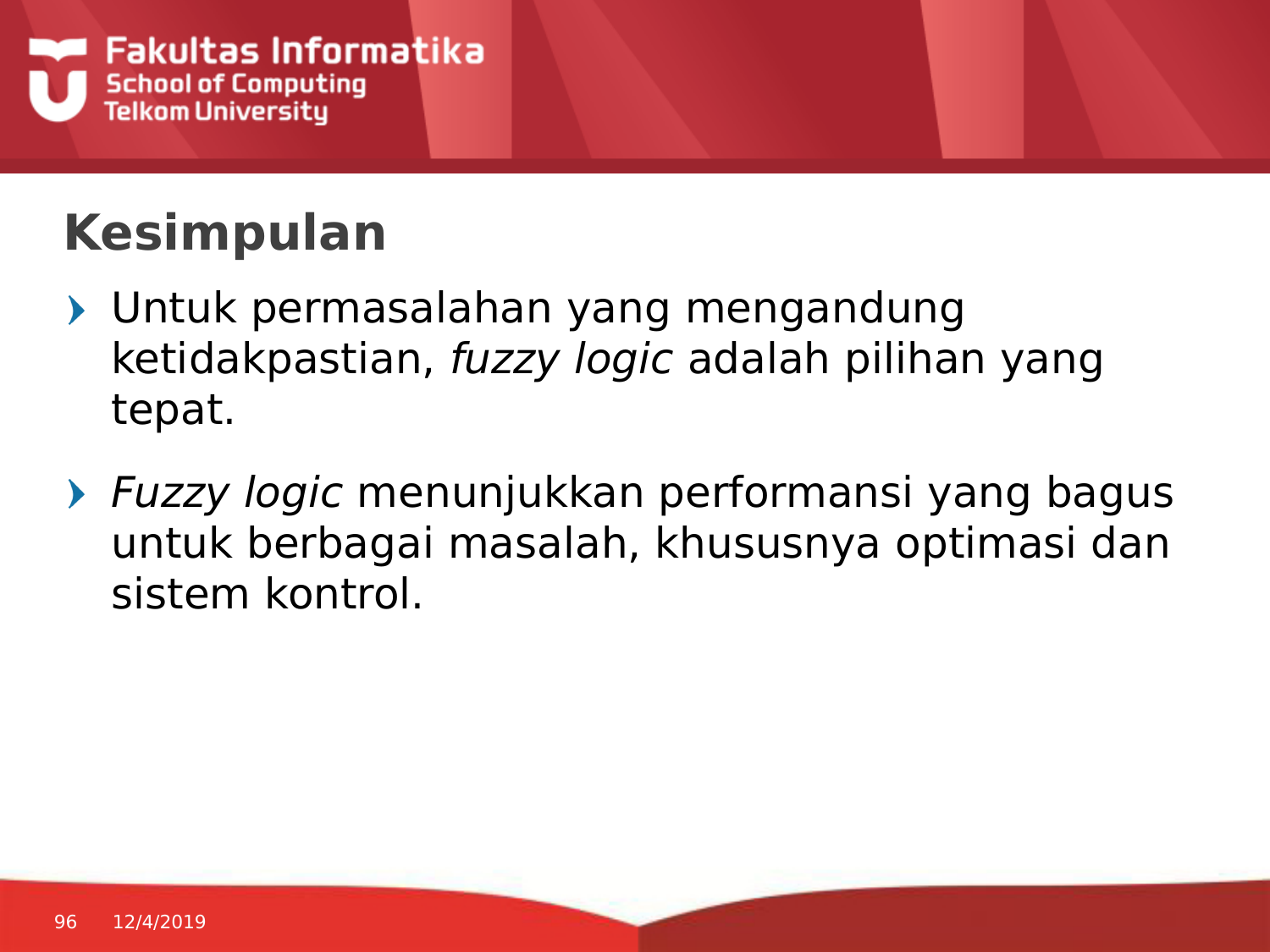

# Kesimpulan
Untuk permasalahan yang mengandung ketidakpastian, fuzzy logic adalah pilihan yang tepat.
Fuzzy logic menunjukkan performansi yang bagus untuk berbagai masalah, khususnya optimasi dan sistem kontrol.
96
12/4/2019